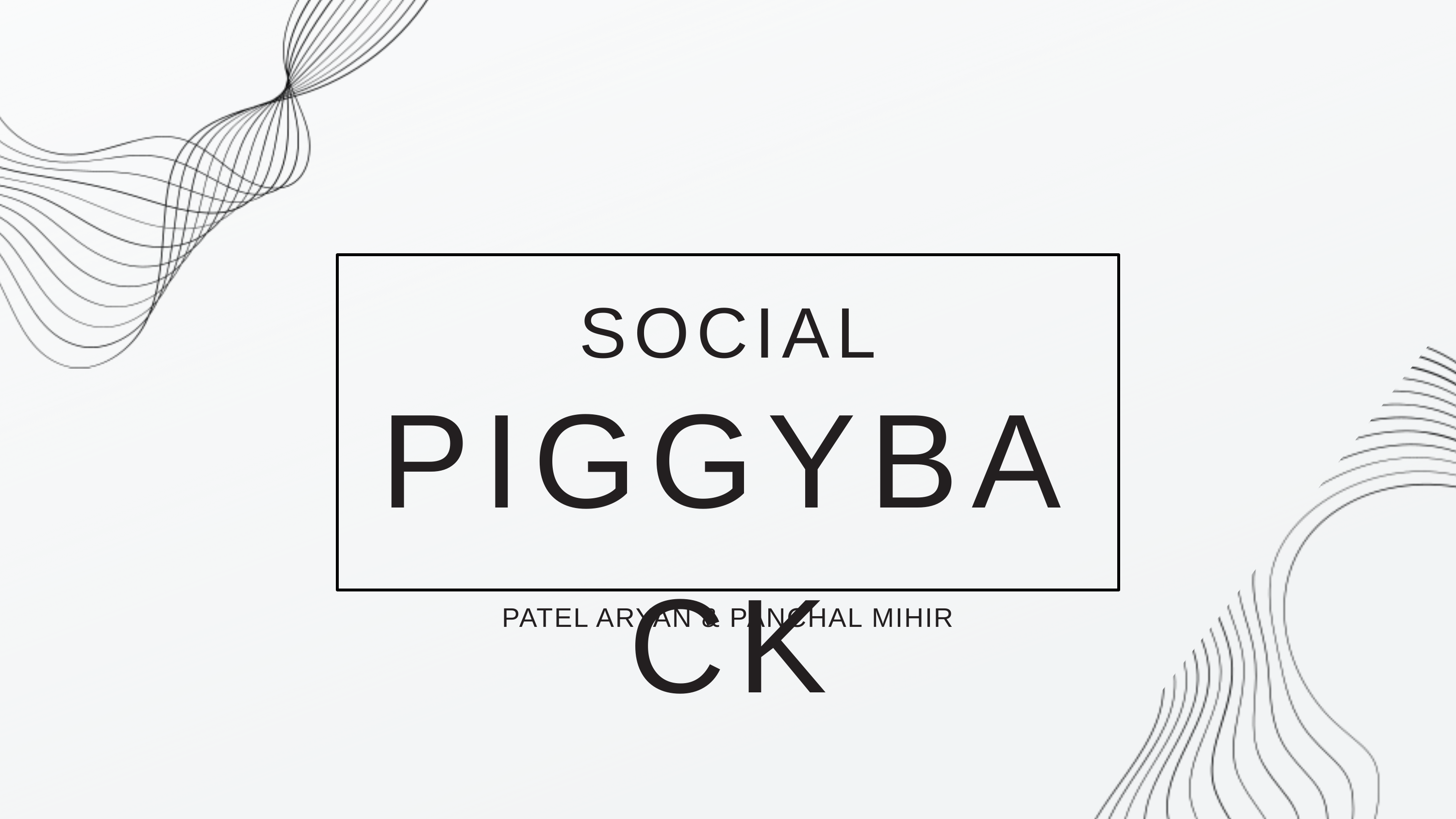

SOCIAL
PIGGYBACK

PATEL ARYAN & PANCHAL MIHIR